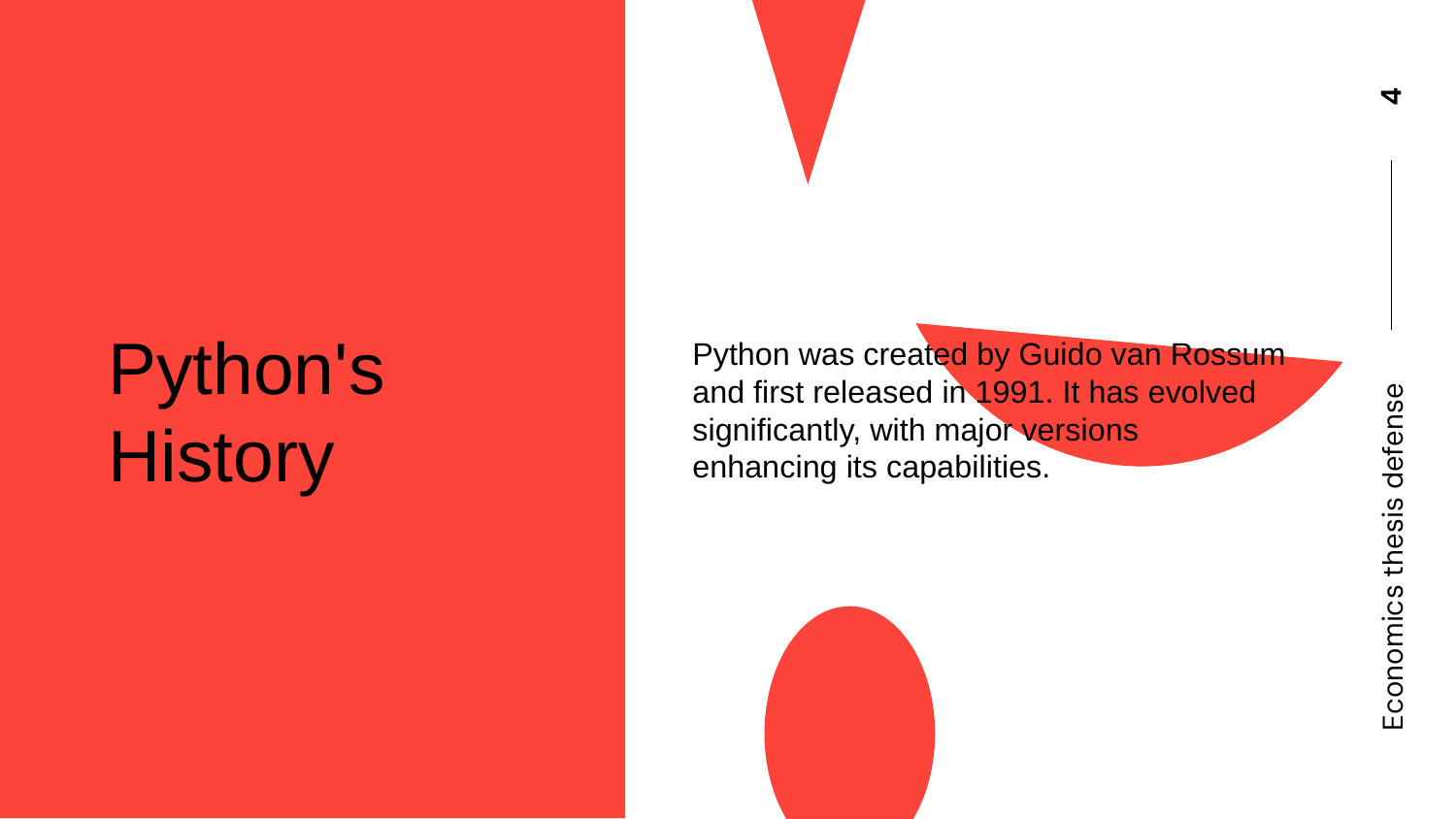

4
# Python's History
Python was created by Guido van Rossum and first released in 1991. It has evolved significantly, with major versions enhancing its capabilities.
Economics thesis defense